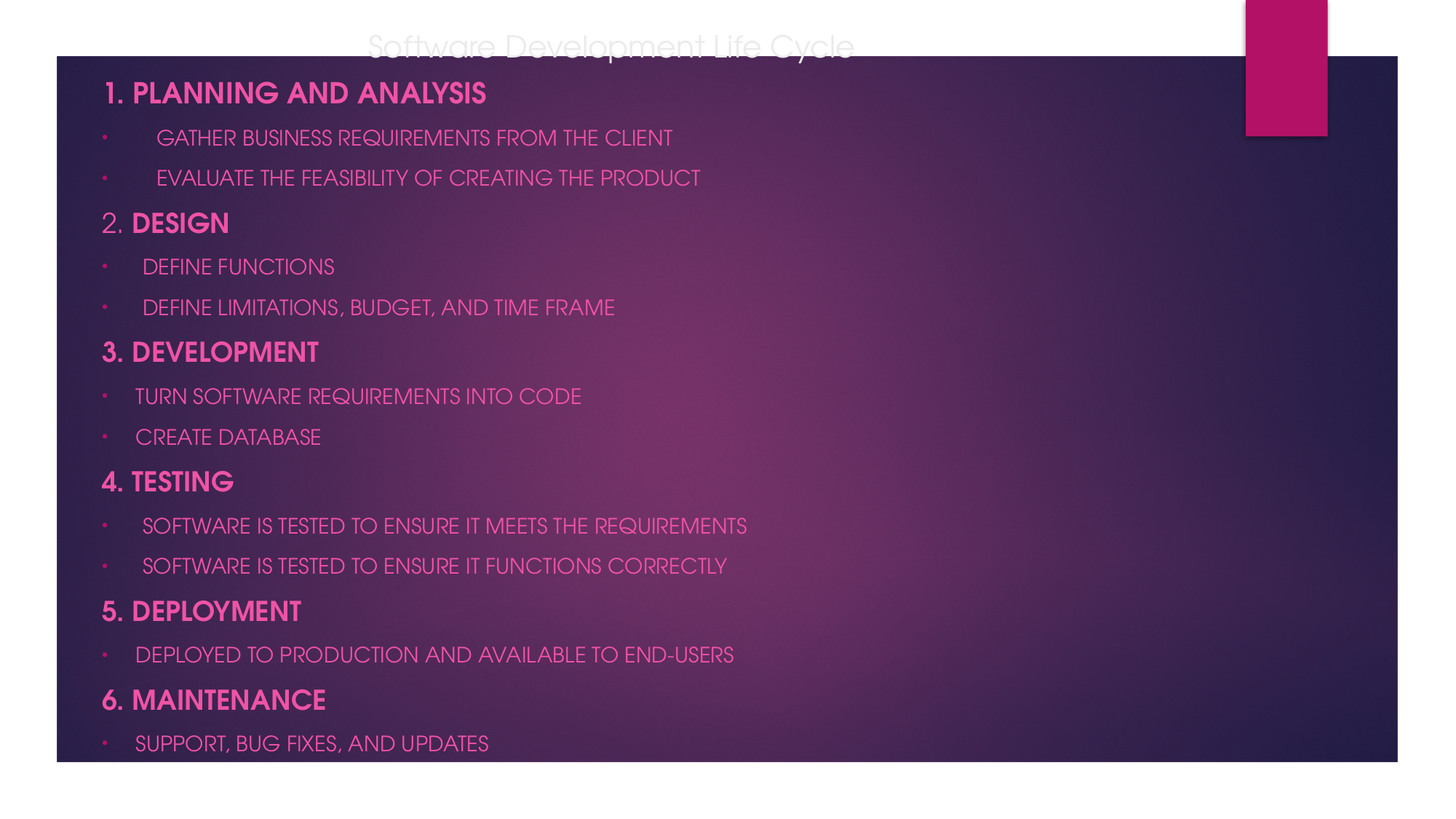

# Software Development Life Cycle
1. Planning and Analysis
Gather business requirements from the client
Evaluate the feasibility of creating the product
2. Design
Define functions
Define limitations, budget, and time frame
3. Development
Turn software requirements into code
Create database
4. Testing
Software is tested to ensure it meets the requirements
Software is tested to ensure it functions correctly
5. Deployment
Deployed to production and available to end-users
6. Maintenance
Support, bug fixes, and updates